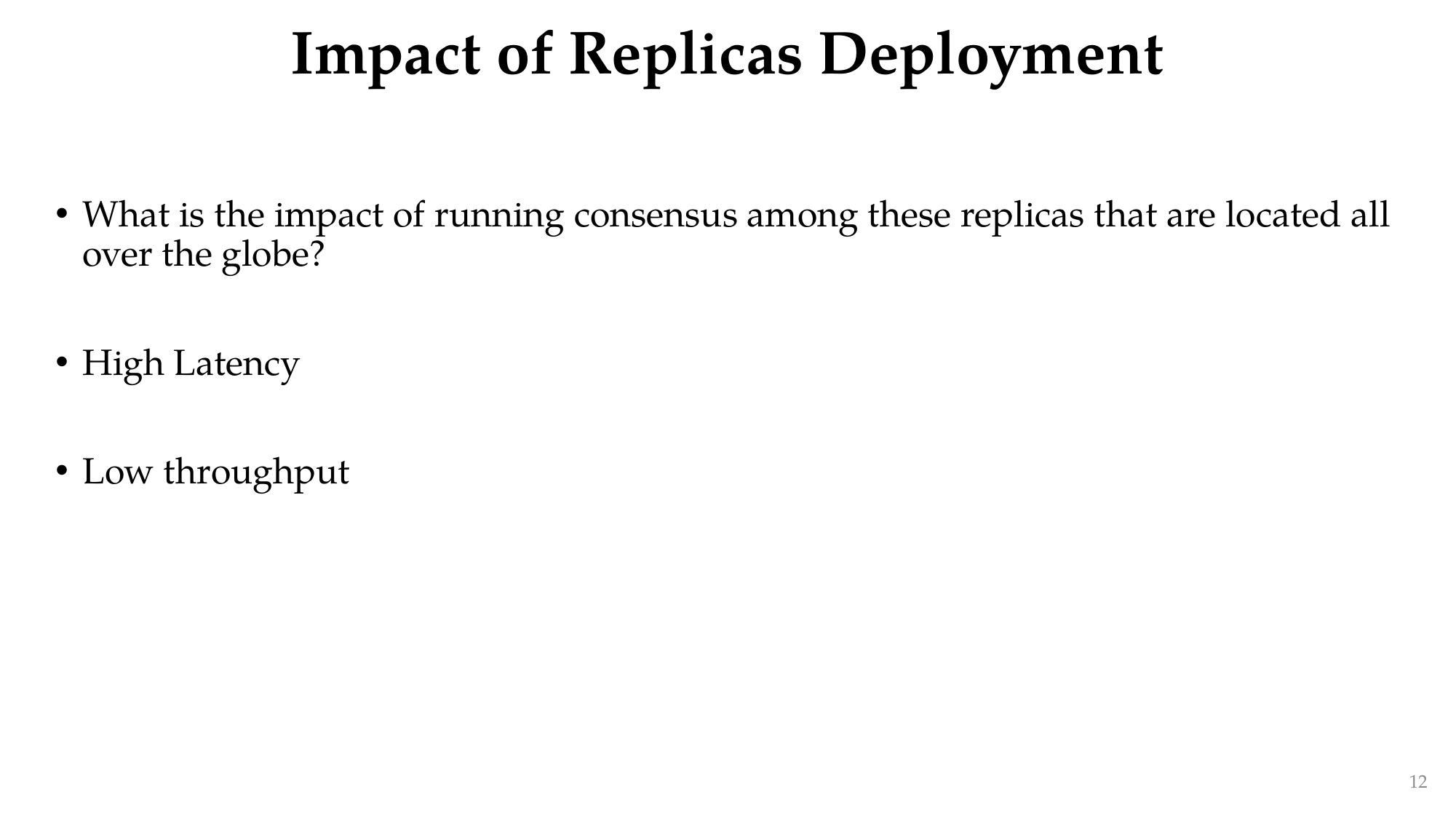

# Impact of Replicas Deployment
What is the impact of running consensus among these replicas that are located all over the globe?

High Latency

Low throughput

12